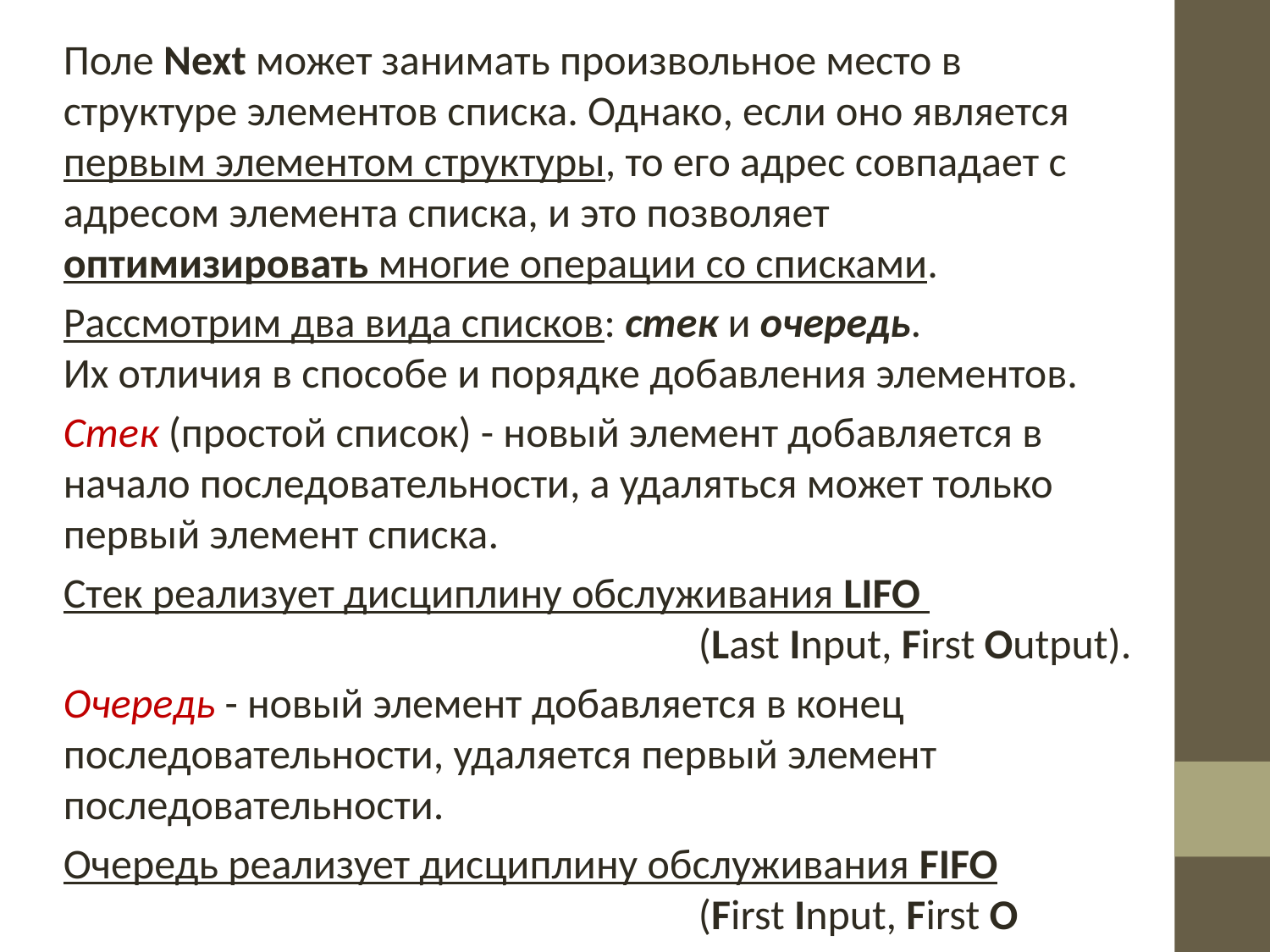

Поле Next может занимать произвольное место в структуре элементов списка. Однако, если оно является первым элементом структуры, то его адрес совпадает с адресом элемента списка, и это позволяет оптимизировать многие операции со списками.
Рассмотрим два вида списков: стек и очередь.
Их отличия в способе и порядке добавления элементов.
Стек (простой список) - новый элемент добавляется в начало последовательности, а удаляться может только первый элемент списка.
Стек реализует дисциплину обслуживания LIFO
					(Last Input, First Output).
Очередь - новый элемент добавляется в конец последовательности, удаляется первый элемент последовательности.
Очередь реализует дисциплину обслуживания FIFO
					(First Input, First O